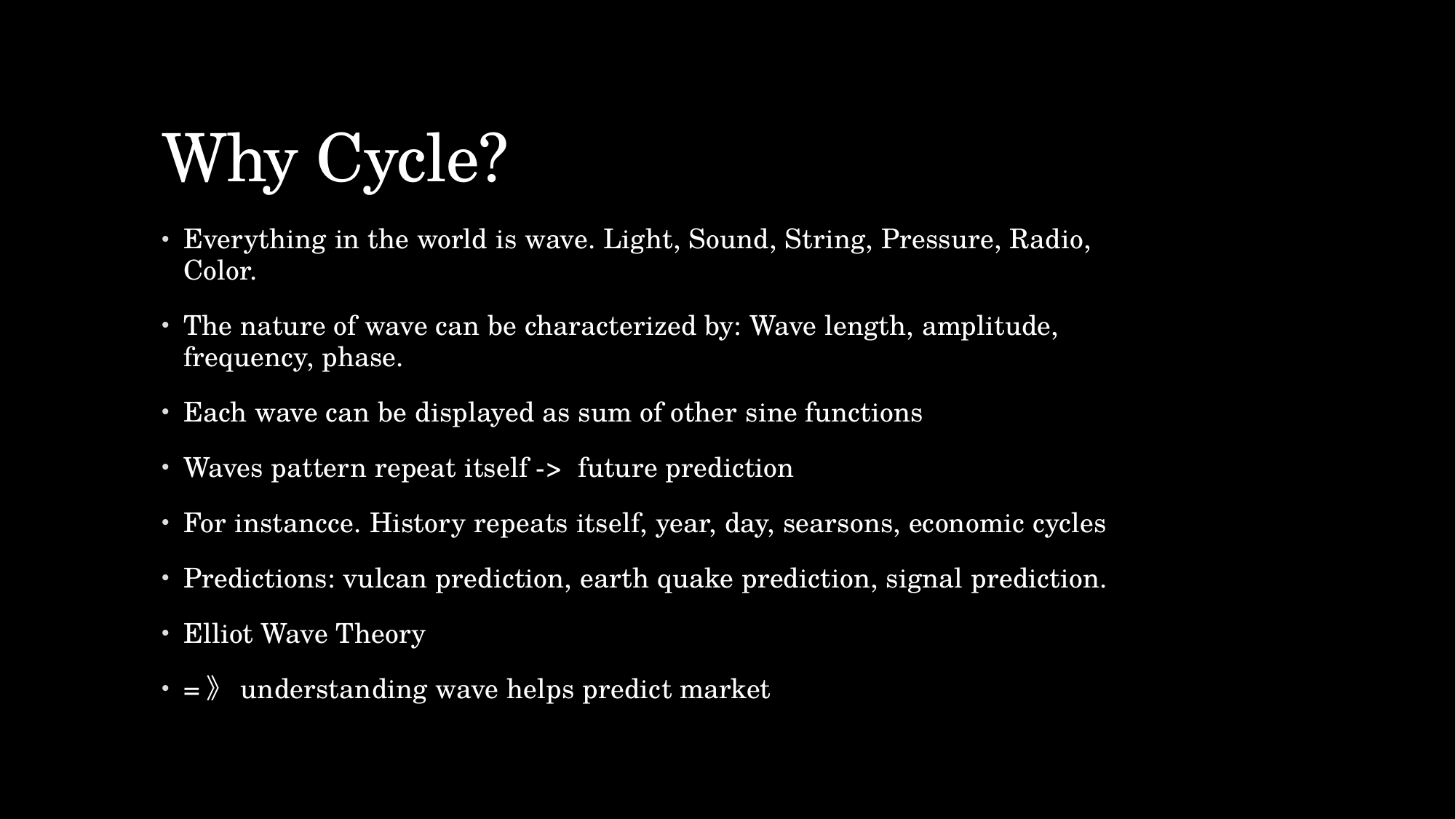

# Why Cycle?
Everything in the world is wave. Light, Sound, String, Pressure, Radio, Color.
The nature of wave can be characterized by: Wave length, amplitude, frequency, phase.
Each wave can be displayed as sum of other sine functions
Waves pattern repeat itself ->  future prediction
For instancce. History repeats itself, year, day, searsons, economic cycles
Predictions: vulcan prediction, earth quake prediction, signal prediction.
Elliot Wave Theory
=》understanding wave helps predict market